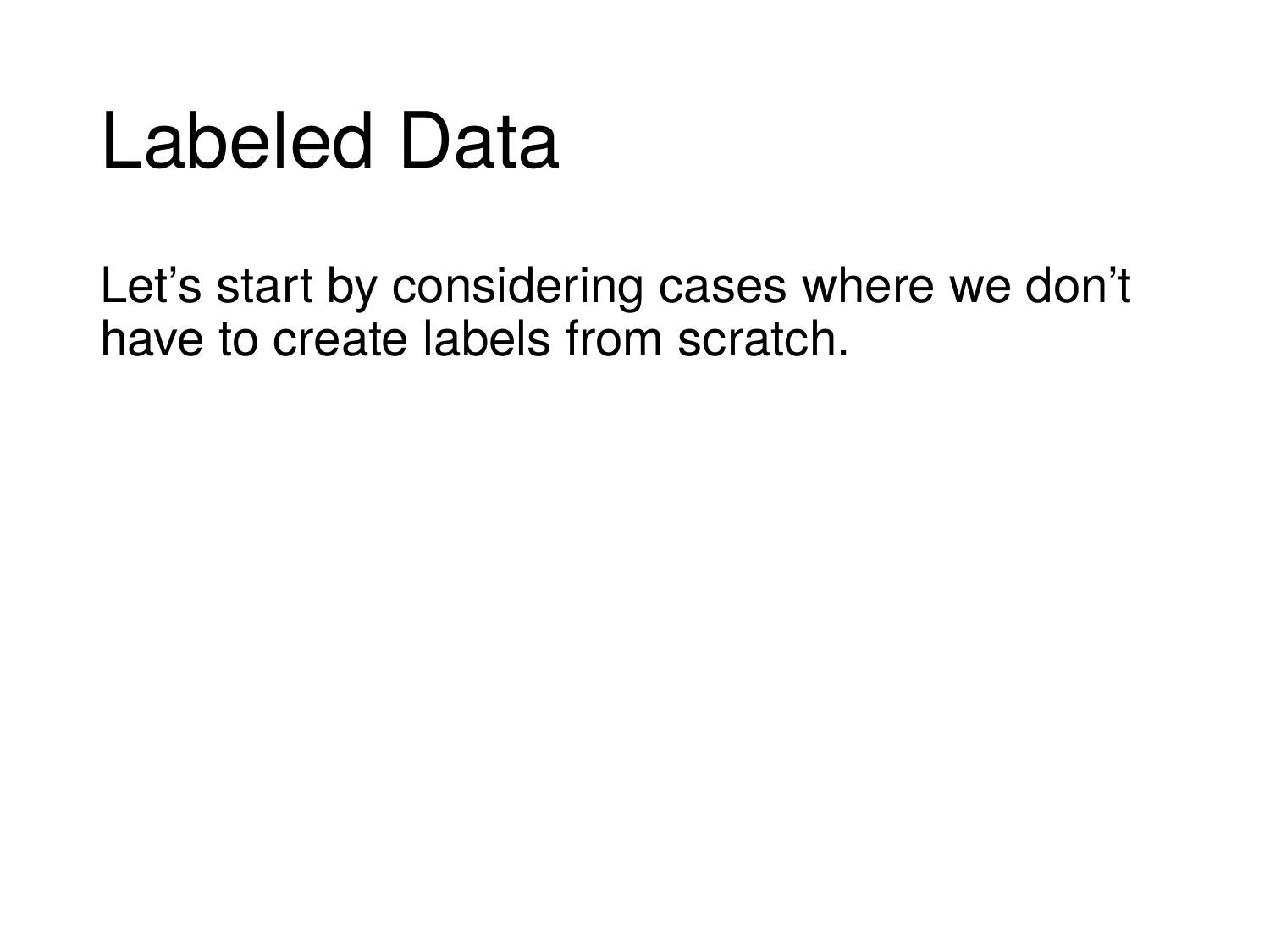

# Labeled Data
Let’s start by considering cases where we don’t have to create labels from scratch.